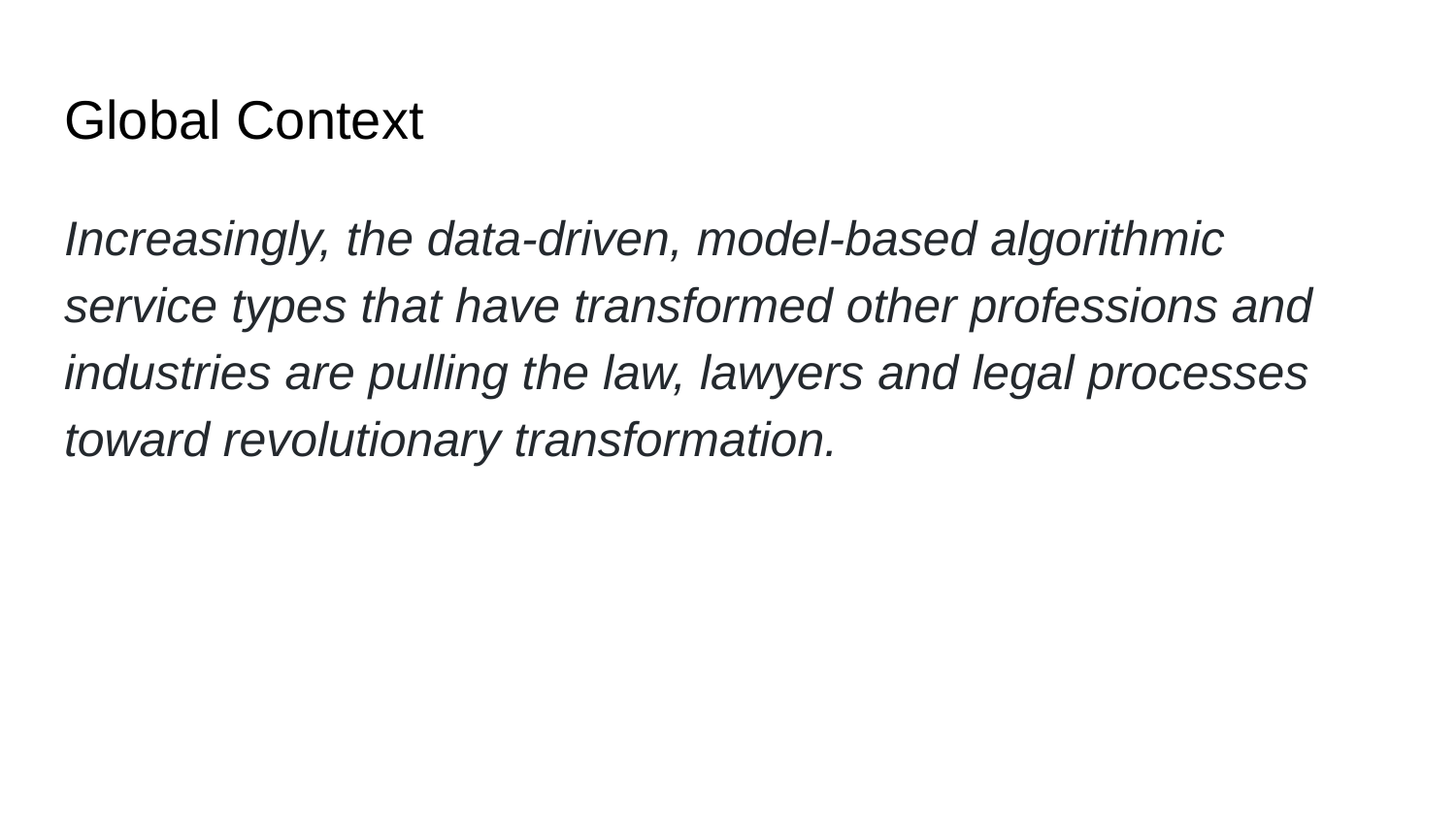

# Global Context
Increasingly, the data-driven, model-based algorithmic service types that have transformed other professions and industries are pulling the law, lawyers and legal processes toward revolutionary transformation.